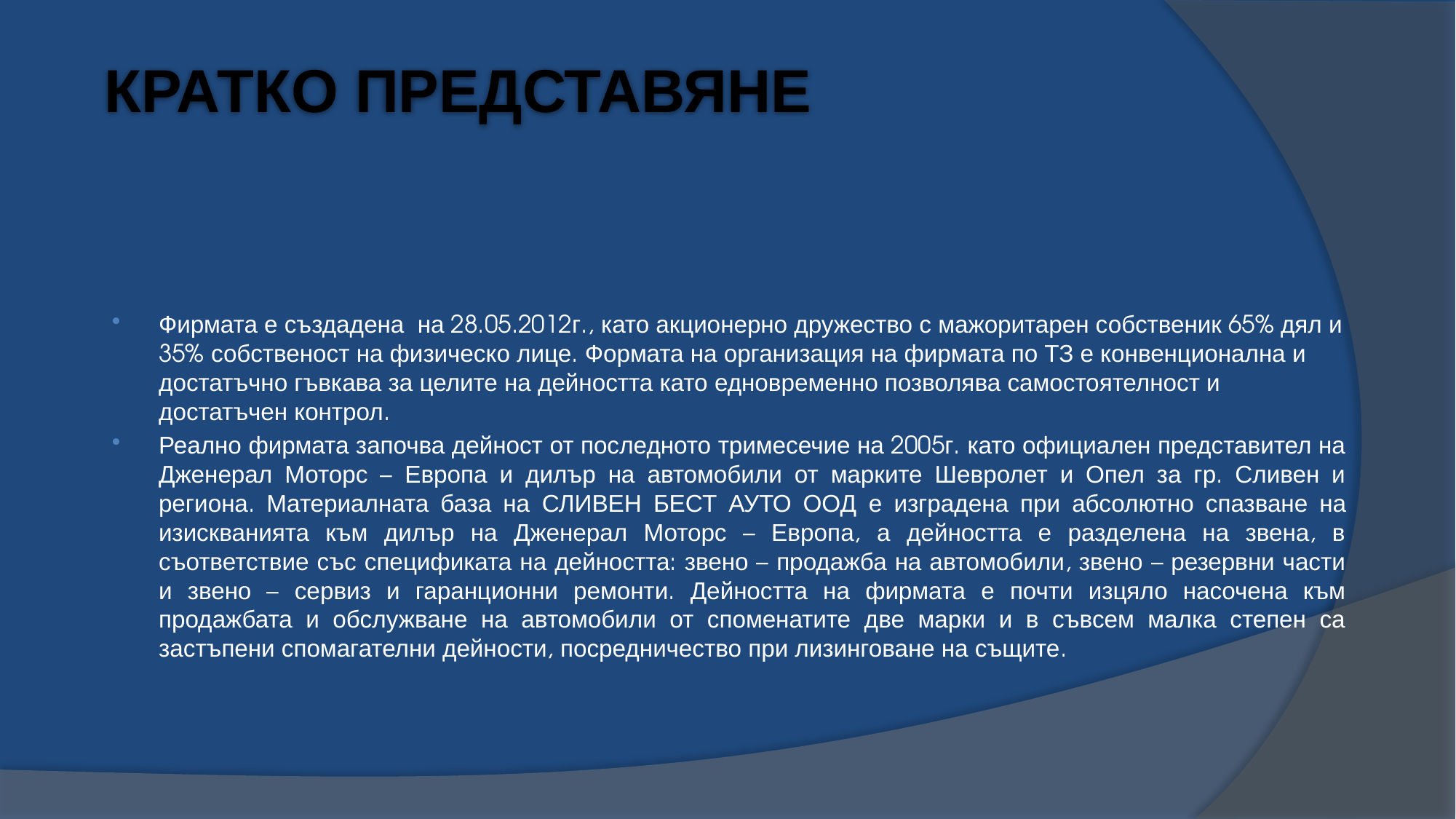

КРАТКО ПРЕДСТАВЯНЕ
Фирмата е създадена  на 28.05.2012г., като акционерно дружество с мажоритарен собственик 65% дял и 35% собственост на физическо лице. Формата на организация на фирмата по ТЗ е конвенционална и достатъчно гъвкава за целите на дейността като едновременно позволява самостоятелност и достатъчен контрол.
Реално фирмата започва дейност от последното тримесечие на 2005г. като официален представител на Дженерал Моторс – Европа и дилър на автомобили от марките Шевролет и Опел за гр. Сливен и региона. Материалната база на СЛИВЕН БЕСТ АУТО ООД е изградена при абсолютно спазване на изискванията към дилър на Дженерал Моторс – Европа, а дейността е разделена на звена, в съответствие със спецификата на дейността: звено – продажба на автомобили, звено – резервни части и звено – сервиз и гаранционни ремонти. Дейността на фирмата е почти изцяло насочена към продажбата и обслужване на автомобили от споменатите две марки и в съвсем малка степен са застъпени спомагателни дейности, посредничество при лизинговане на същите.